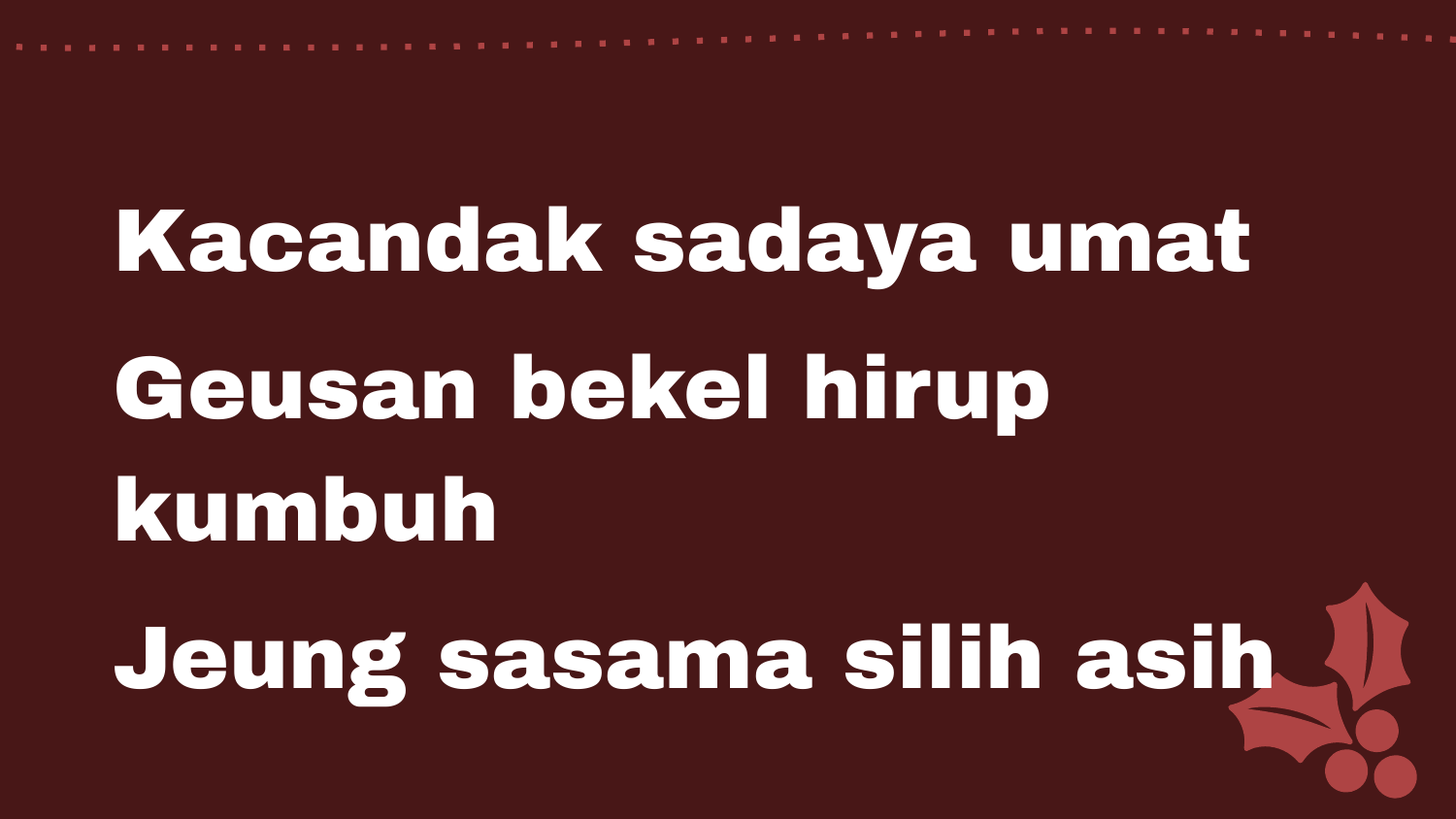

Kacandak sadaya umat
Geusan bekel hirup kumbuh
Jeung sasama silih asih